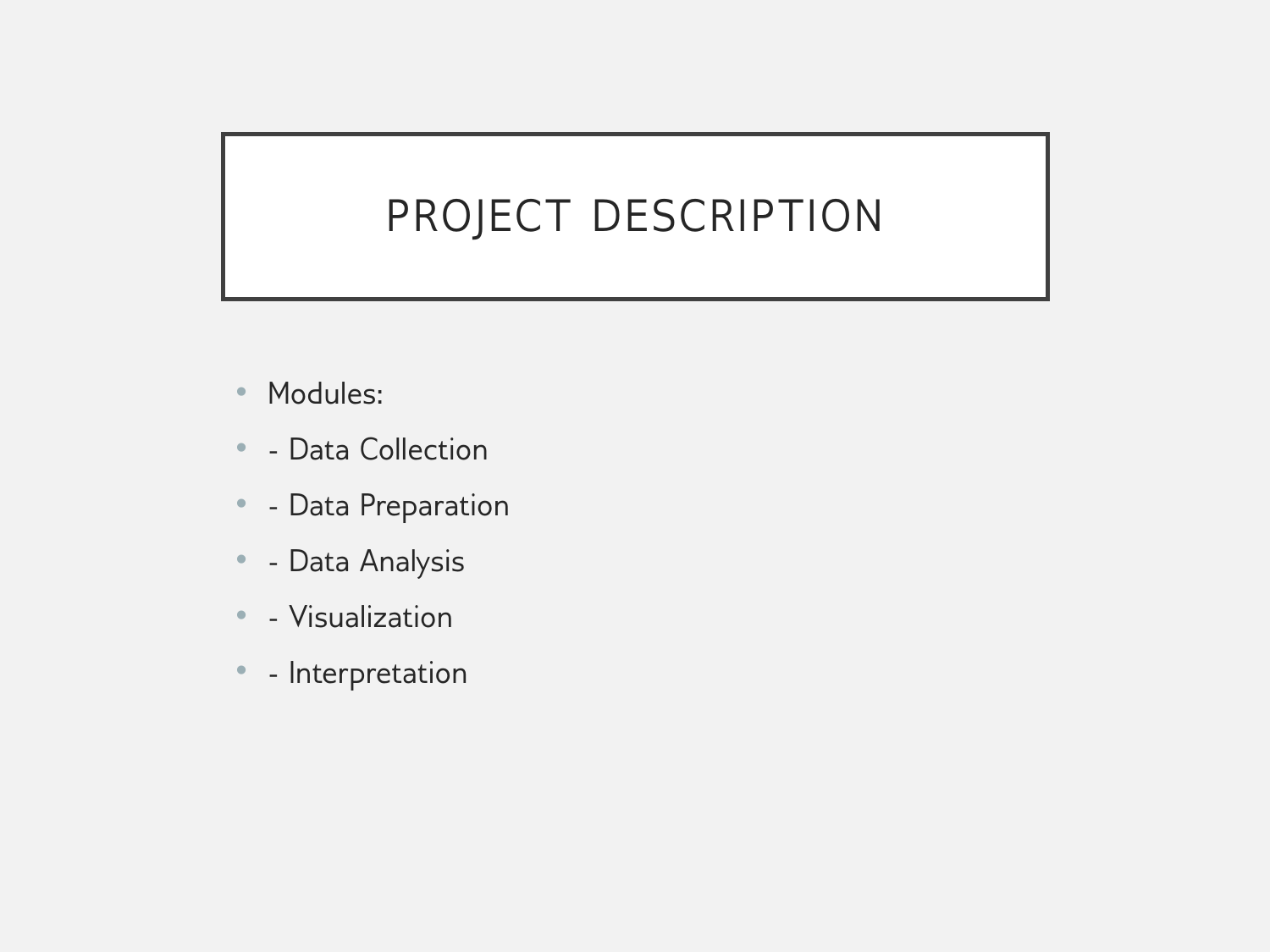

# Project Description
Modules:
- Data Collection
- Data Preparation
- Data Analysis
- Visualization
- Interpretation